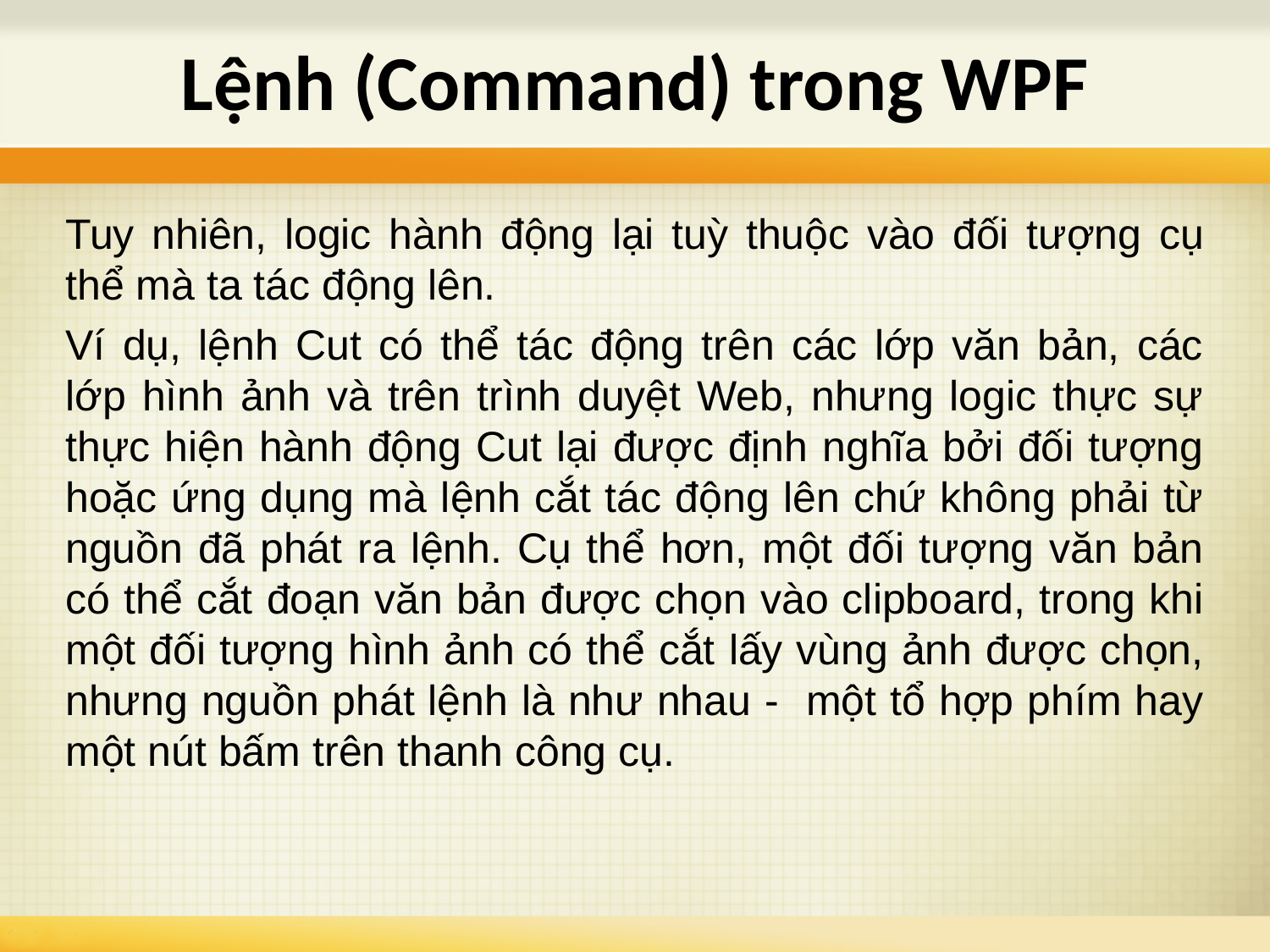

# Lệnh (Command) trong WPF
Tuy nhiên, logic hành động lại tuỳ thuộc vào đối tượng cụ thể mà ta tác động lên.
Ví dụ, lệnh Cut có thể tác động trên các lớp văn bản, các lớp hình ảnh và trên trình duyệt Web, nhưng logic thực sự thực hiện hành động Cut lại được định nghĩa bởi đối tượng hoặc ứng dụng mà lệnh cắt tác động lên chứ không phải từ nguồn đã phát ra lệnh. Cụ thể hơn, một đối tượng văn bản có thể cắt đoạn văn bản được chọn vào clipboard, trong khi một đối tượng hình ảnh có thể cắt lấy vùng ảnh được chọn, nhưng nguồn phát lệnh là như nhau -  một tổ hợp phím hay một nút bấm trên thanh công cụ.